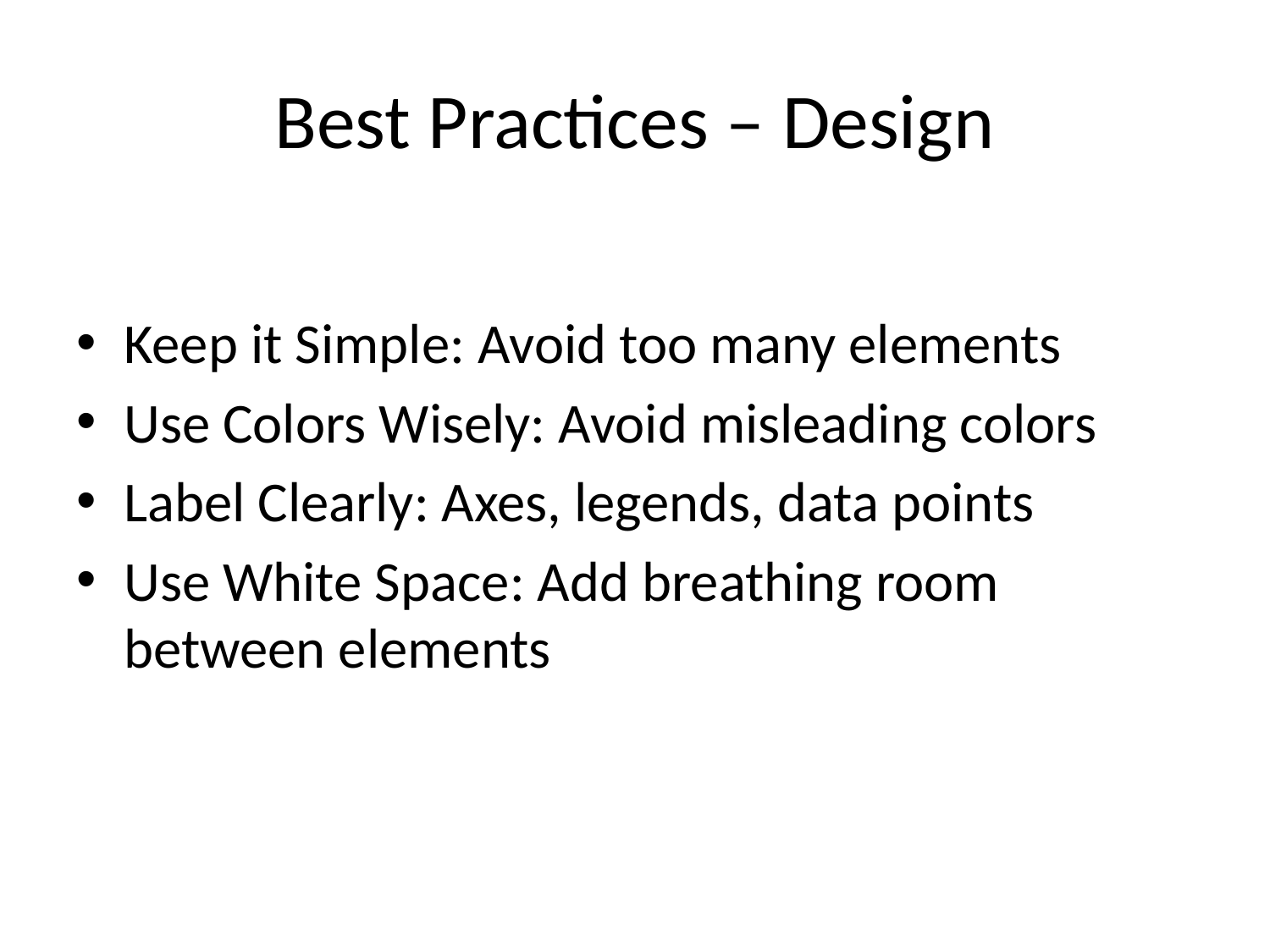

# Best Practices – Design

Keep it Simple: Avoid too many elements
Use Colors Wisely: Avoid misleading colors
Label Clearly: Axes, legends, data points
Use White Space: Add breathing room between elements